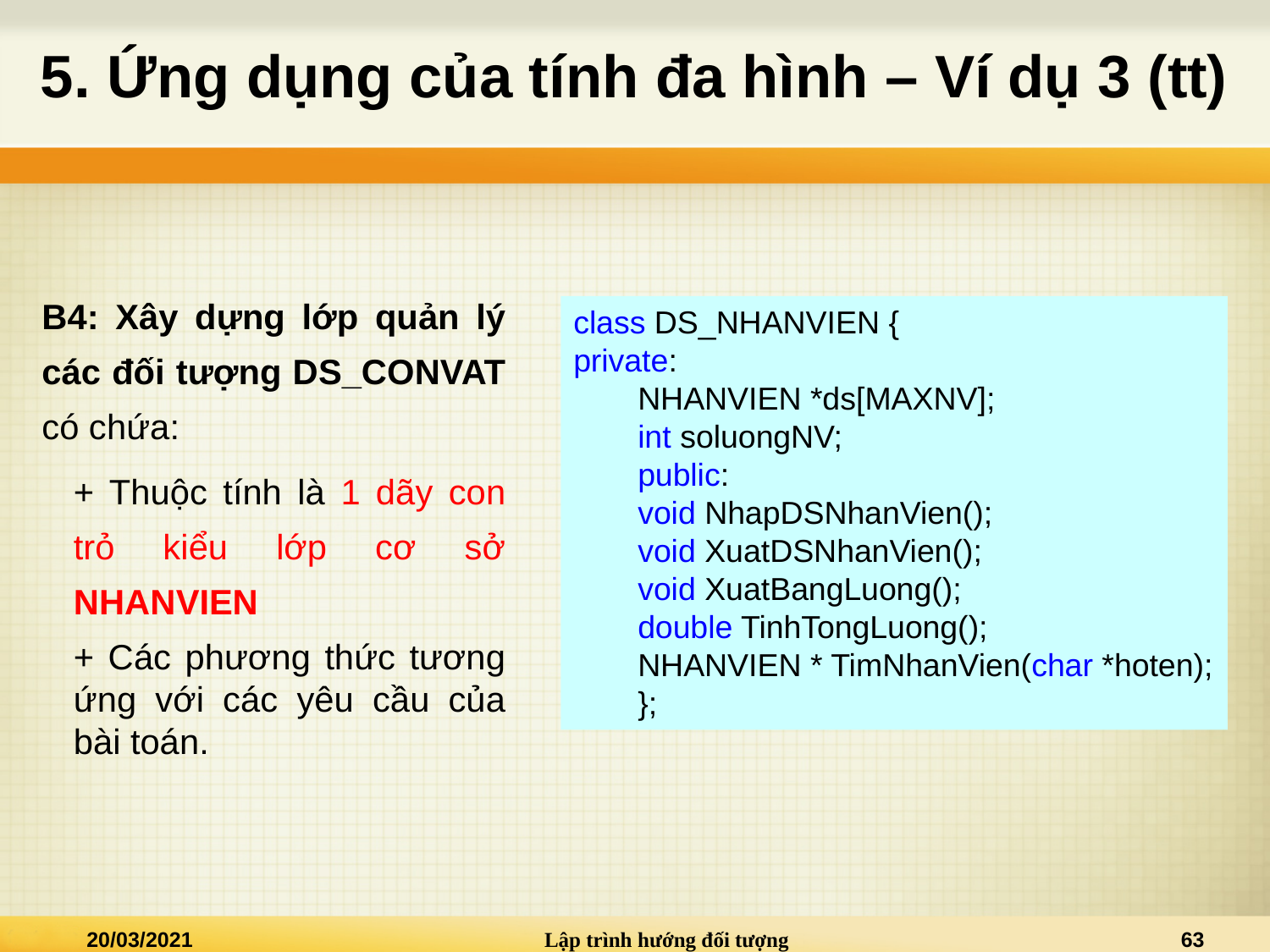

# 5. Ứng dụng của tính đa hình – Ví dụ 3 (tt)
B4: Xây dựng lớp quản lý các đối tượng DS_CONVAT có chứa:
+ Thuộc tính là 1 dãy con trỏ kiểu lớp cơ sở NHANVIEN
+ Các phương thức tương ứng với các yêu cầu của bài toán.

class DS_NHANVIEN {
private:
NHANVIEN *ds[MAXNV];
int soluongNV;
public:
void NhapDSNhanVien();
void XuatDSNhanVien();
void XuatBangLuong();
double TinhTongLuong();
NHANVIEN * TimNhanVien(char *hoten);
};
20/03/2021
Lập trình hướng đối tượng
63